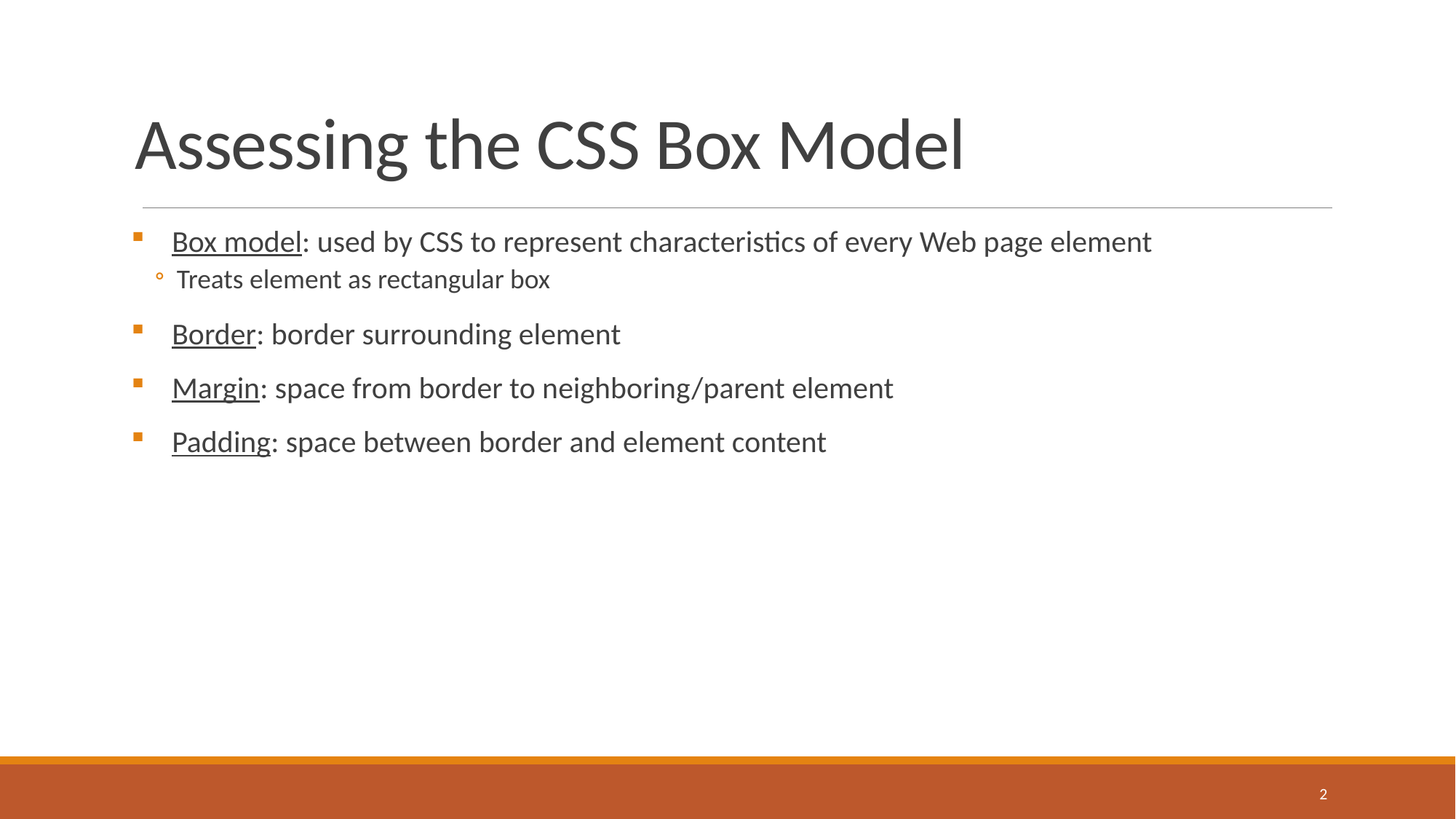

# Assessing the CSS Box Model
Box model: used by CSS to represent characteristics of every Web page element
Treats element as rectangular box
Border: border surrounding element
Margin: space from border to neighboring/parent element
Padding: space between border and element content
2